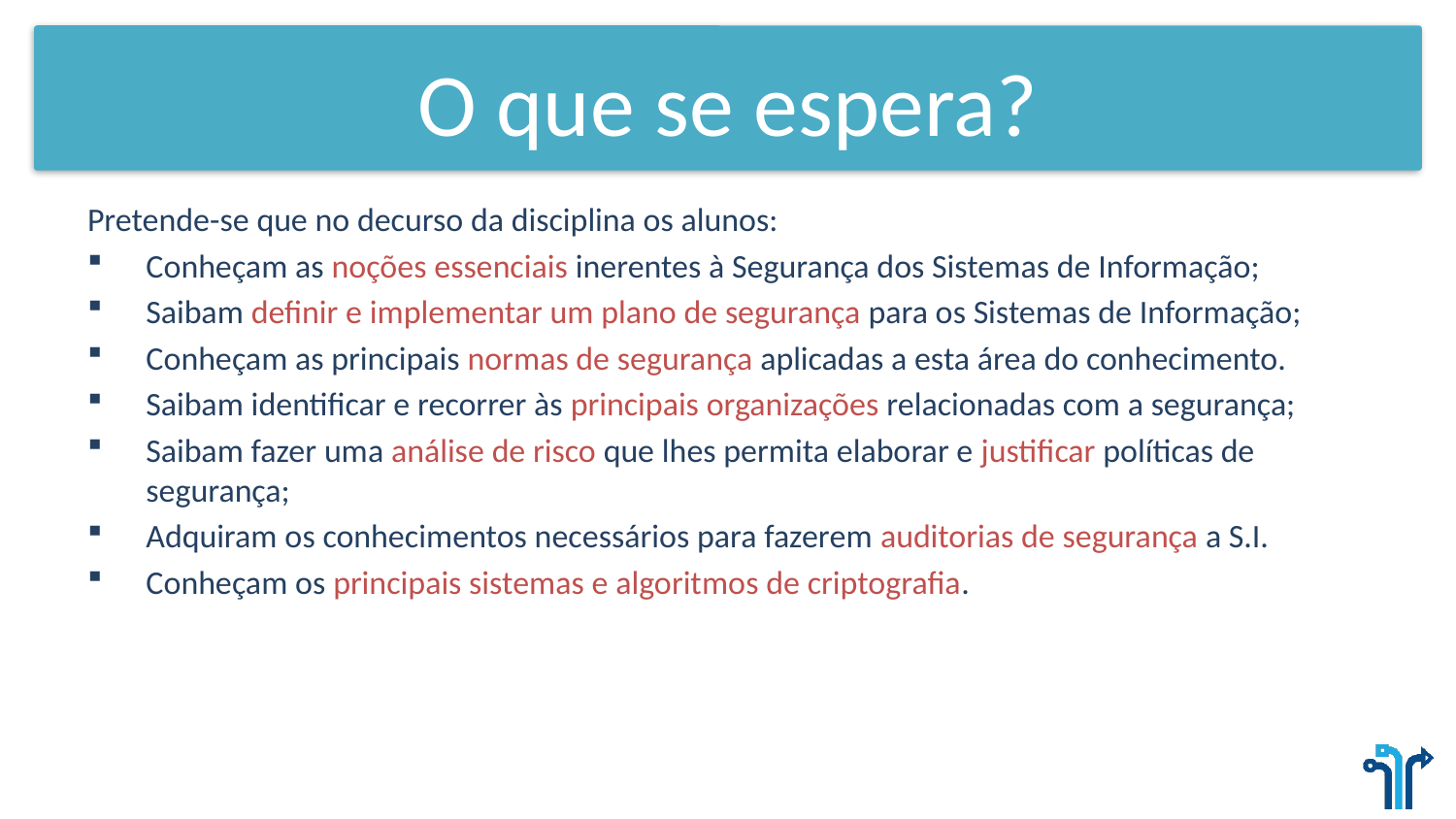

# O que se espera?
Pretende-se que no decurso da disciplina os alunos:
Conheçam as noções essenciais inerentes à Segurança dos Sistemas de Informação;
Saibam definir e implementar um plano de segurança para os Sistemas de Informação;
Conheçam as principais normas de segurança aplicadas a esta área do conhecimento.
Saibam identificar e recorrer às principais organizações relacionadas com a segurança;
Saibam fazer uma análise de risco que lhes permita elaborar e justificar políticas de segurança;
Adquiram os conhecimentos necessários para fazerem auditorias de segurança a S.I.
Conheçam os principais sistemas e algoritmos de criptografia.